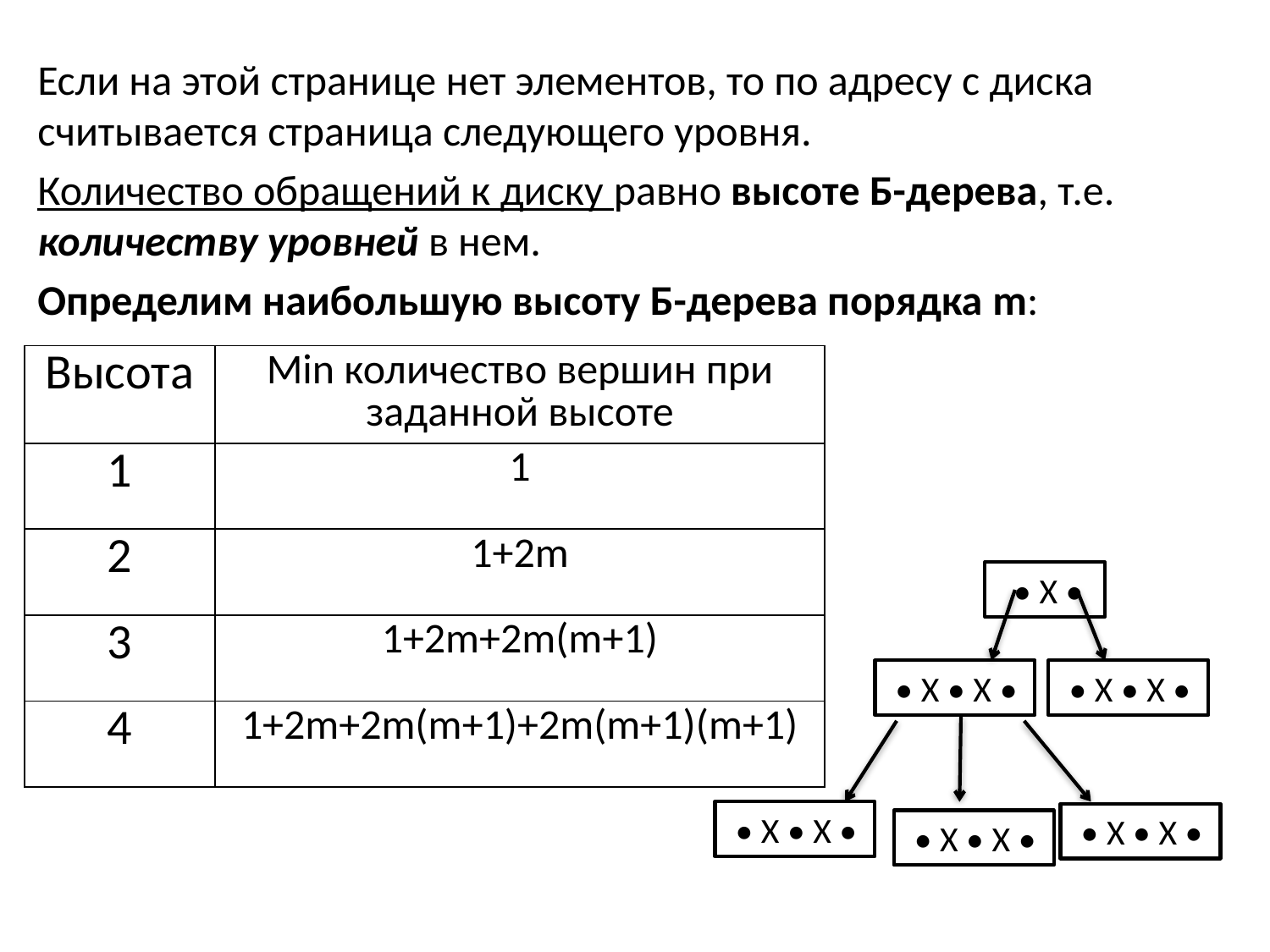

Если на этой странице нет элементов, то по адресу с диска считывается страница следующего уровня.
Количество обращений к диску равно высоте Б-дерева, т.е. количеству уровней в нем.
Определим наибольшую высоту Б-дерева порядка m:
| Высота | Min количество вершин при заданной высоте |
| --- | --- |
| 1 | 1 |
| 2 | 1+2m |
| 3 | 1+2m+2m(m+1) |
| 4 | 1+2m+2m(m+1)+2m(m+1)(m+1) |
  • X •
 • X • X •
 • X • X •
 • X • X •
 • X • X •
 • X • X •